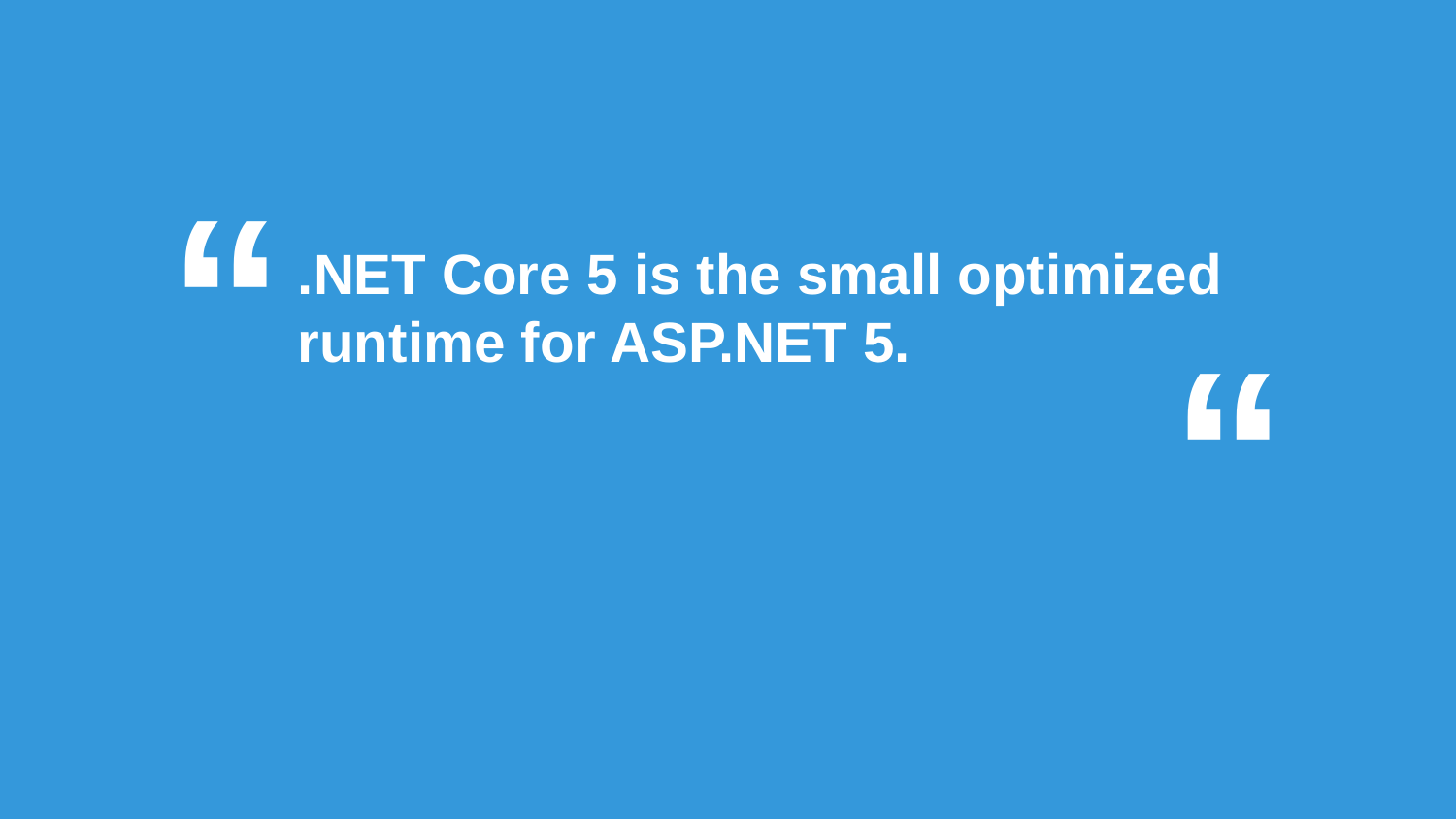

“
.NET Core 5 is the small optimized runtime for ASP.NET 5.
“